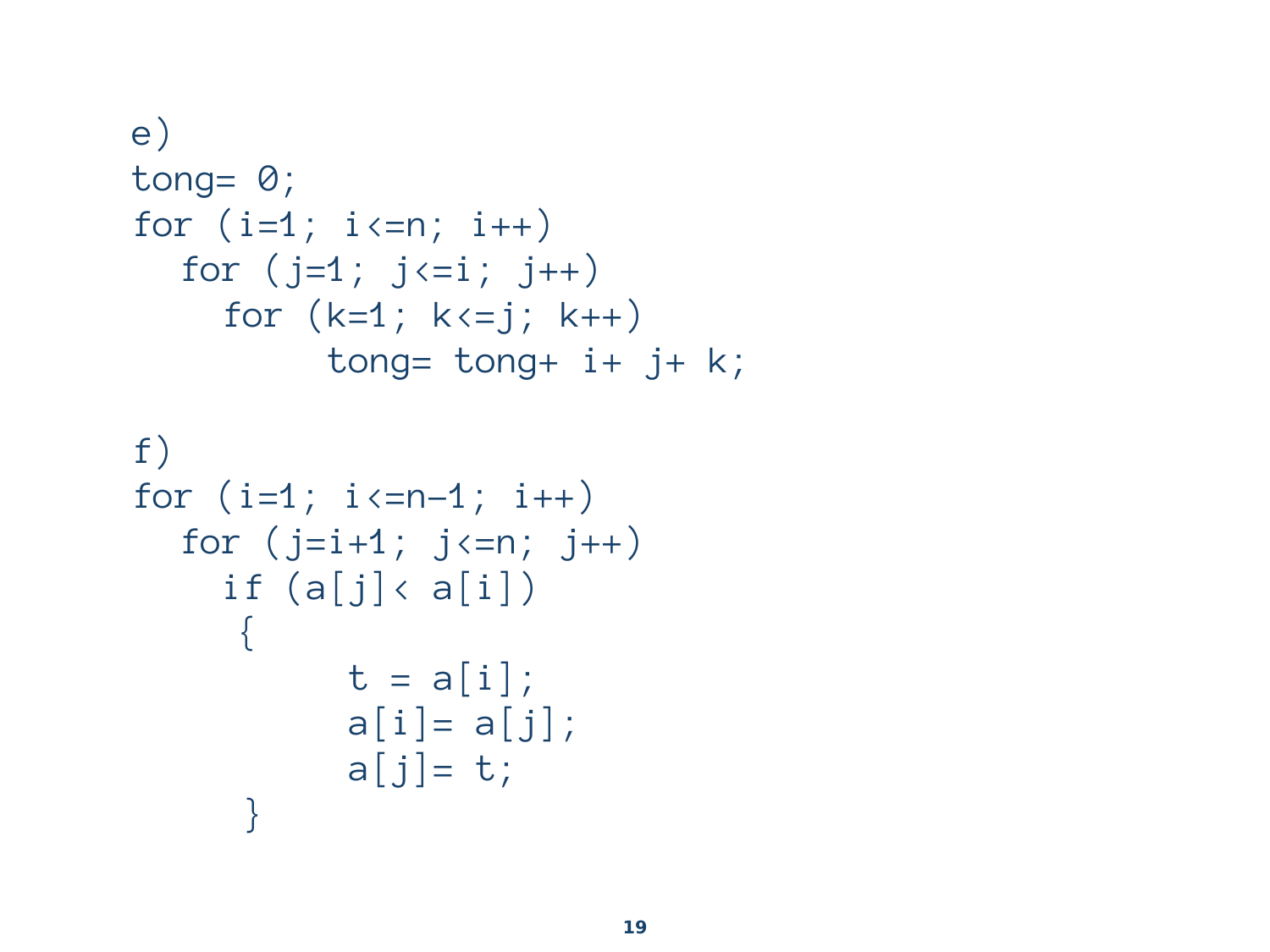

e)
tong= 0;
for (i=1; i<=n; i++)
	for (j=1; j<=i; j++)
	  for (k=1; k<=j; k++)
		 tong= tong+ i+ j+ k;

f)
for (i=1; i<=n-1; i++)
	for (j=i+1; j<=n; j++)
	  if (a[j]< a[i])
     {
		  t = a[i];
		  a[i]= a[j];
		  a[j]= t;
	   }

19